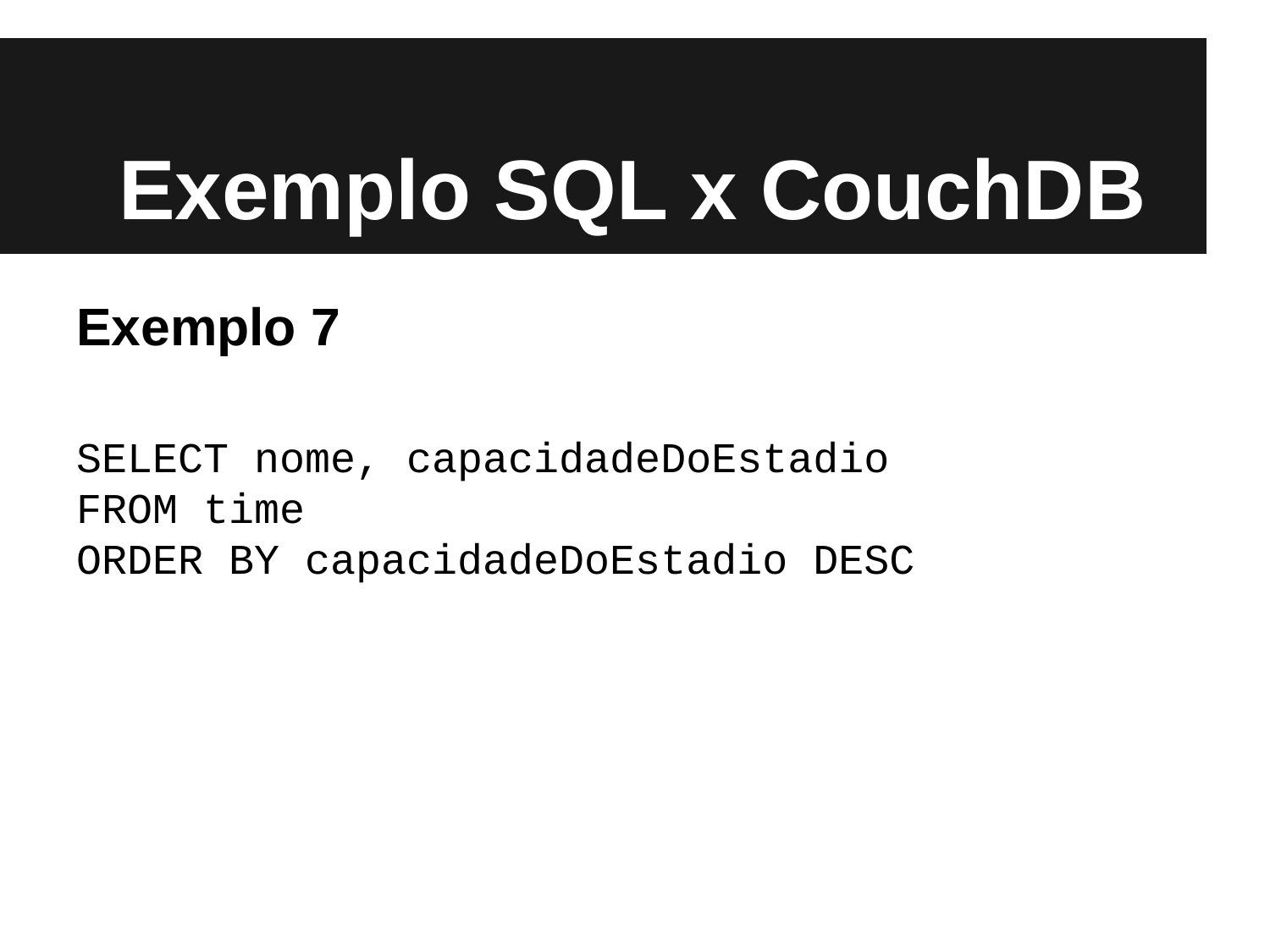

# Exemplo SQL x CouchDB
Exemplo 7

SELECT nome, capacidadeDoEstadio
FROM time
ORDER BY capacidadeDoEstadio DESC